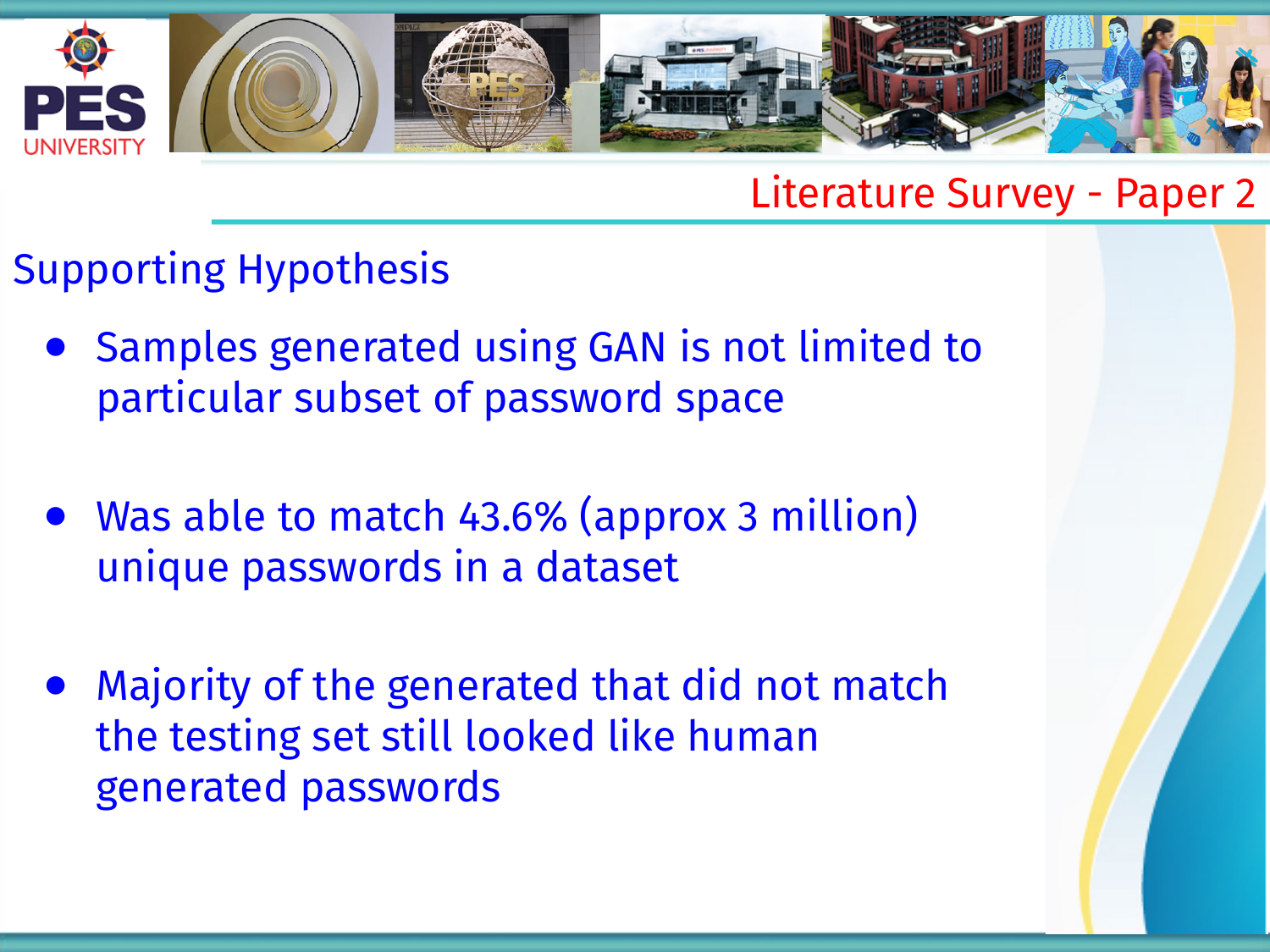

Literature Survey - Paper 2

Supporting Hypothesis
Samples generated using GAN is not limited to particular subset of password space

Was able to match 43.6% (approx 3 million) unique passwords in a dataset

Majority of the generated that did not match the testing set still looked like human generated passwords